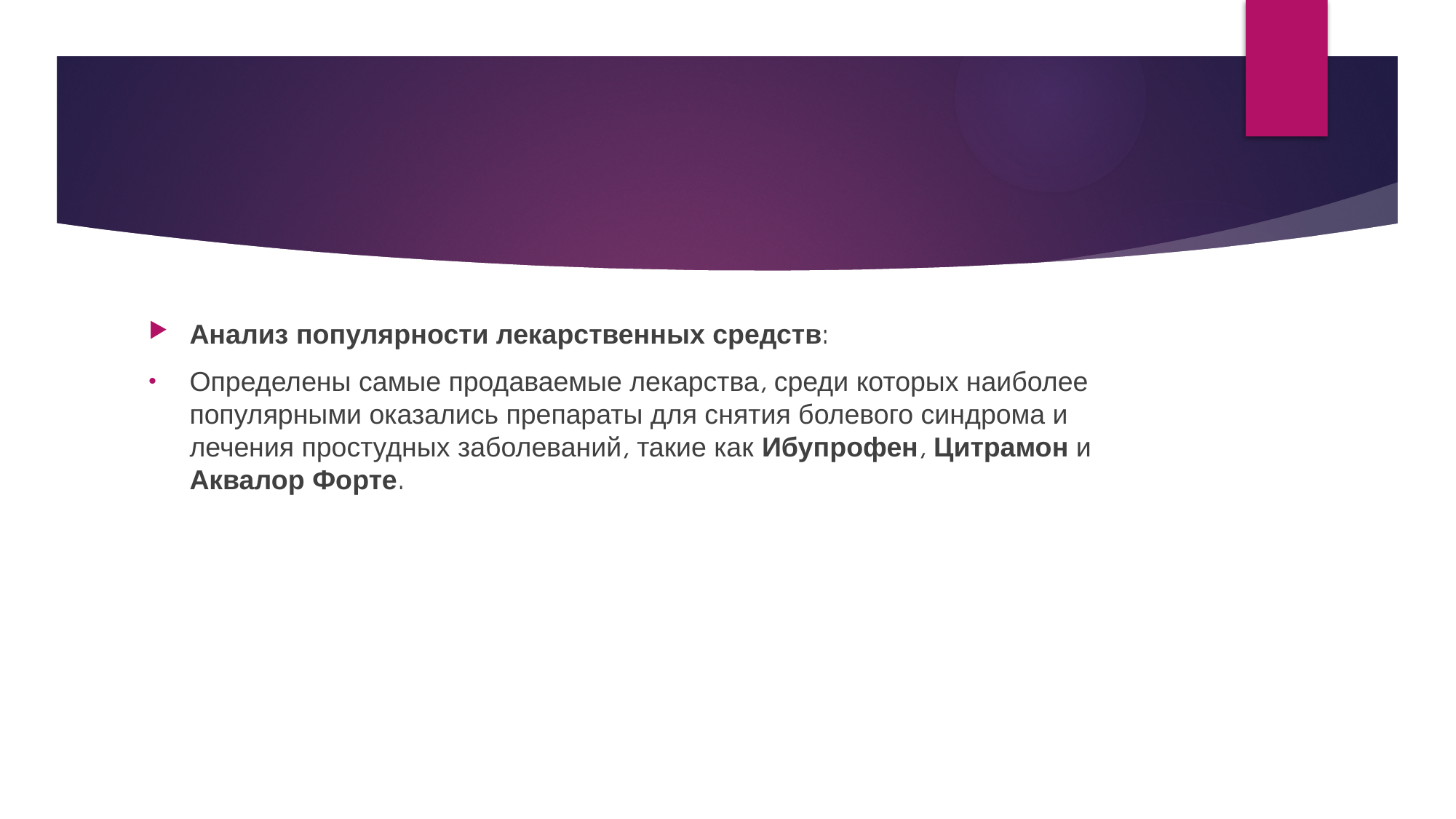

#
Анализ популярности лекарственных средств:
Определены самые продаваемые лекарства, среди которых наиболее популярными оказались препараты для снятия болевого синдрома и лечения простудных заболеваний, такие как Ибупрофен, Цитрамон и Аквалор Форте.